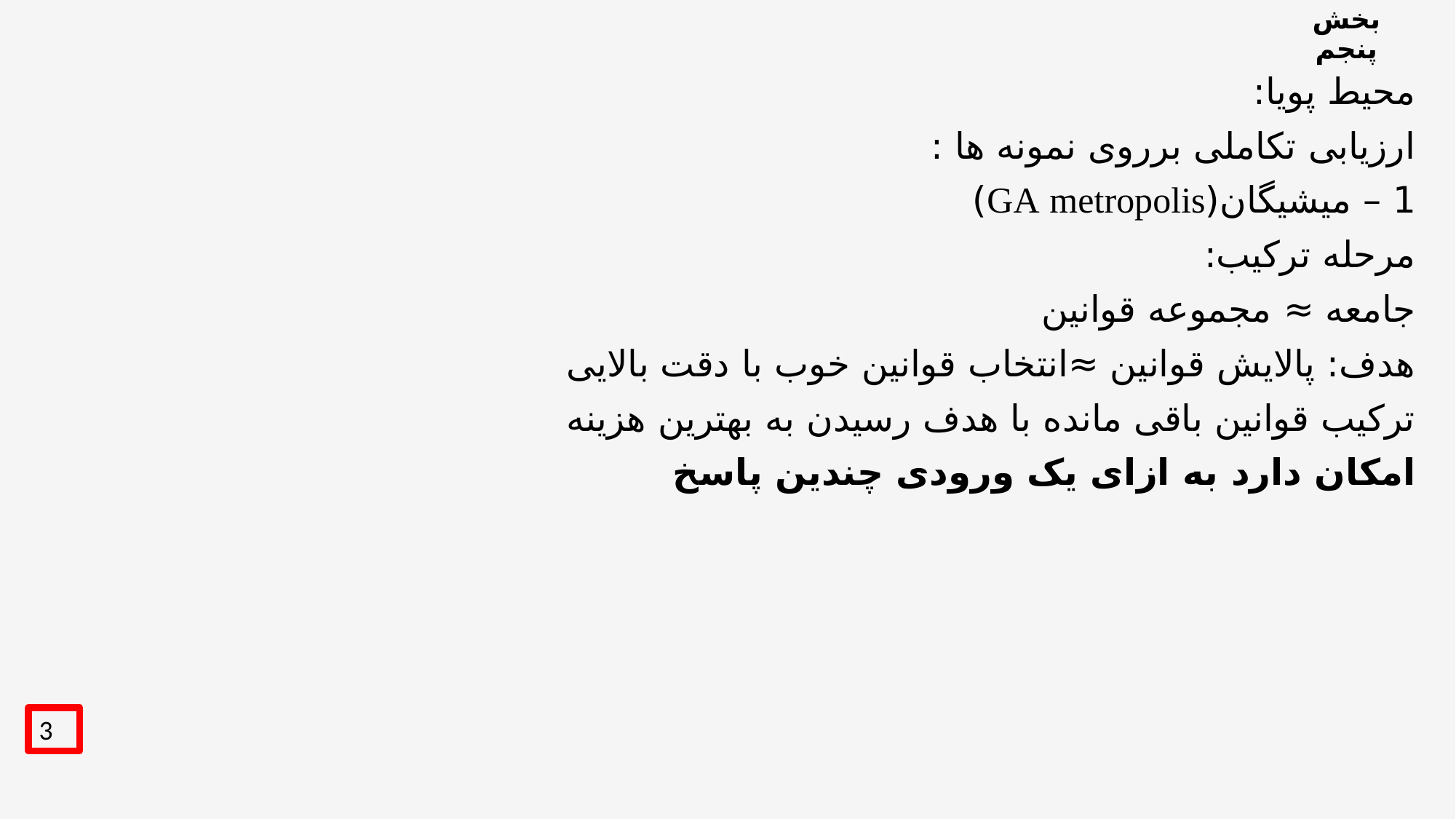

# بخش پنجم
محیط پویا:
ارزیابی تکاملی برروی نمونه ها :
1 – میشیگان(GA metropolis)
مرحله ترکیب:
جامعه ≈ مجموعه قوانین
هدف: پالایش قوانین ≈انتخاب قوانین خوب با دقت بالایی
ترکیب قوانین باقی مانده با هدف رسیدن به بهترین هزینه
امکان دارد به ازای یک ورودی چندین پاسخ

3